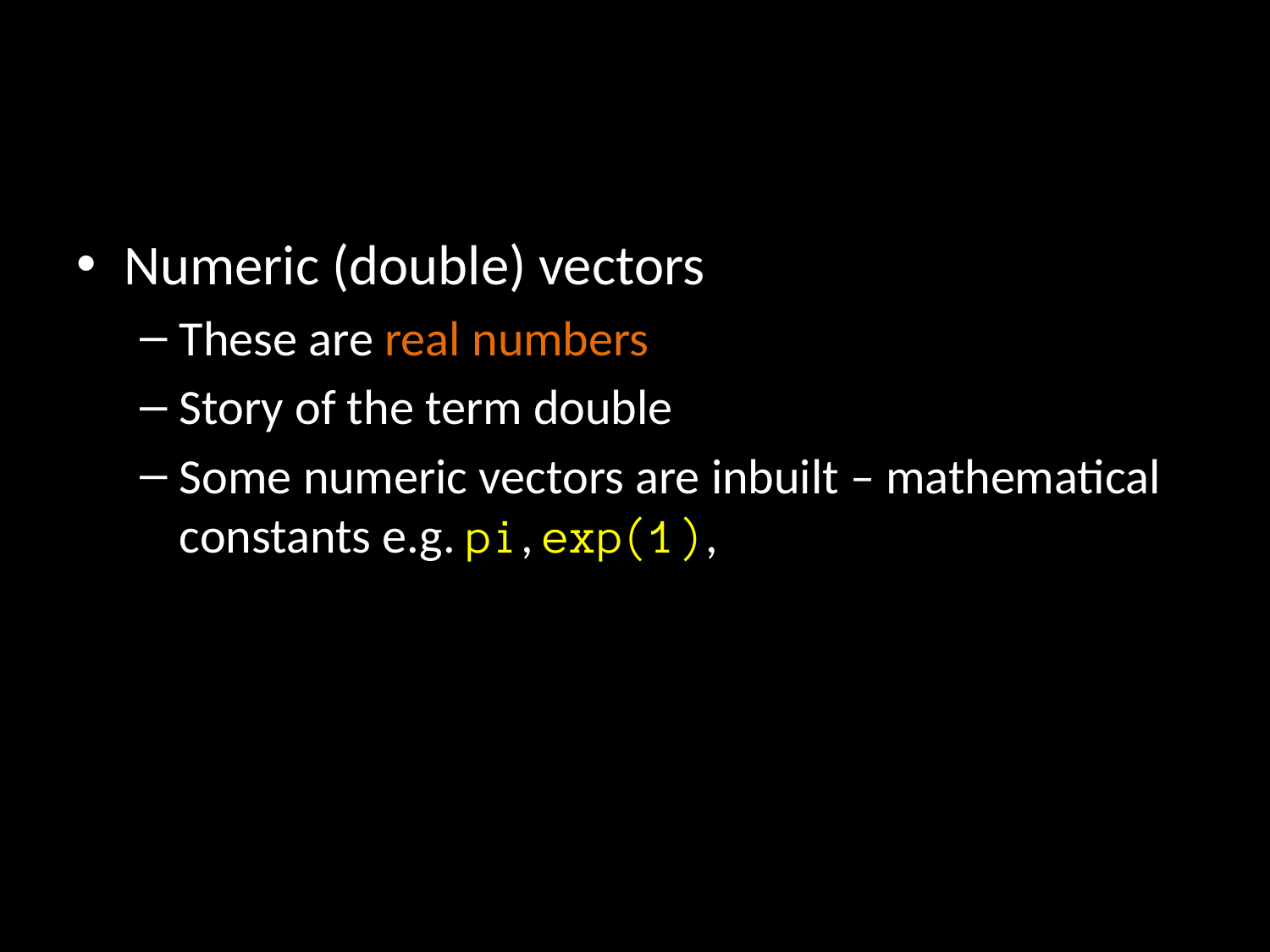

Numeric (double) vectors
These are real numbers
Story of the term double
Some numeric vectors are inbuilt – mathematical constants e.g. pi, exp(1),